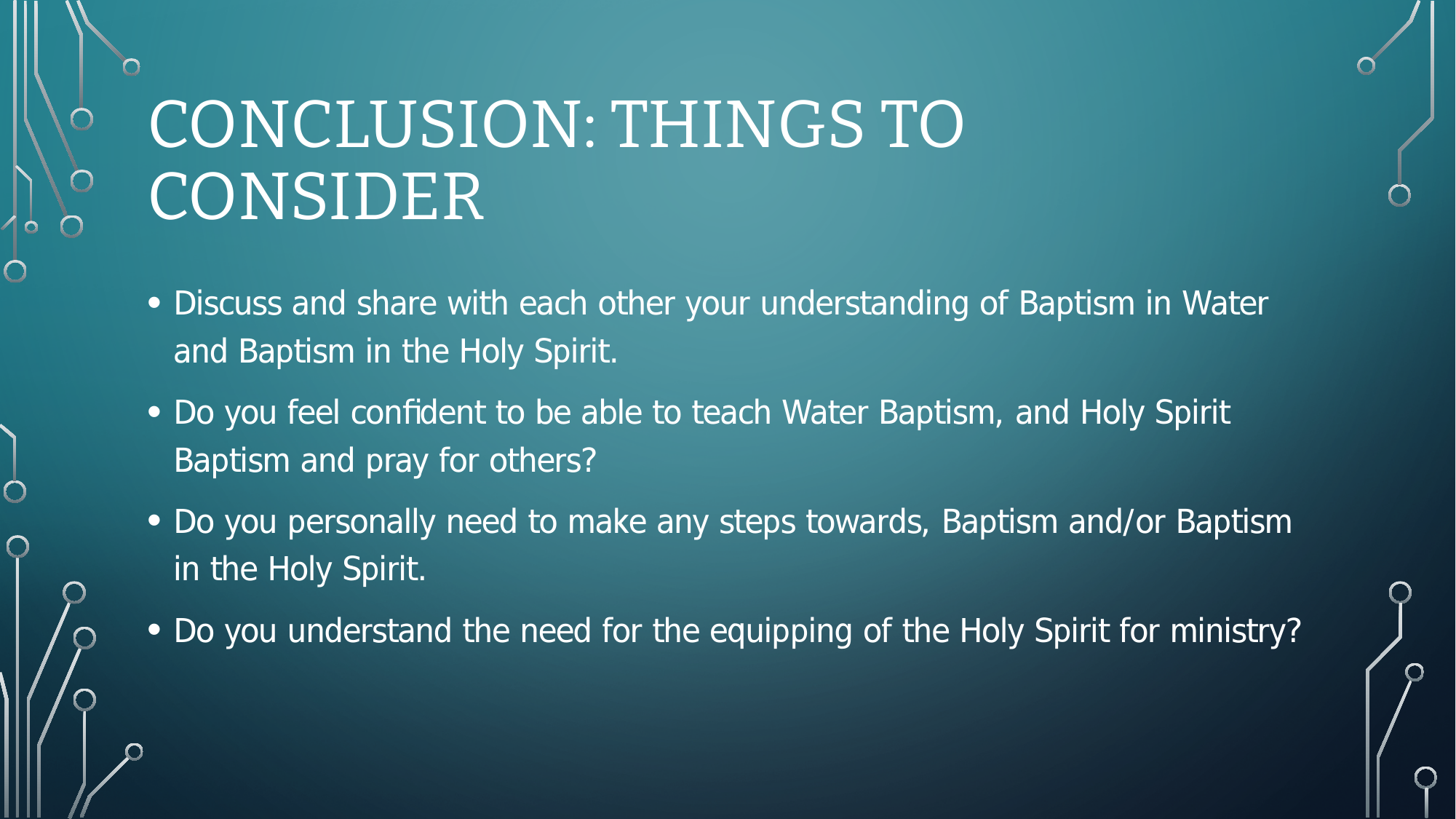

# Conclusion: Things to consider
Discuss and share with each other your understanding of Baptism in Water and Baptism in the Holy Spirit.
Do you feel confident to be able to teach Water Baptism, and Holy Spirit Baptism and pray for others?
Do you personally need to make any steps towards, Baptism and/or Baptism in the Holy Spirit.
Do you understand the need for the equipping of the Holy Spirit for ministry?